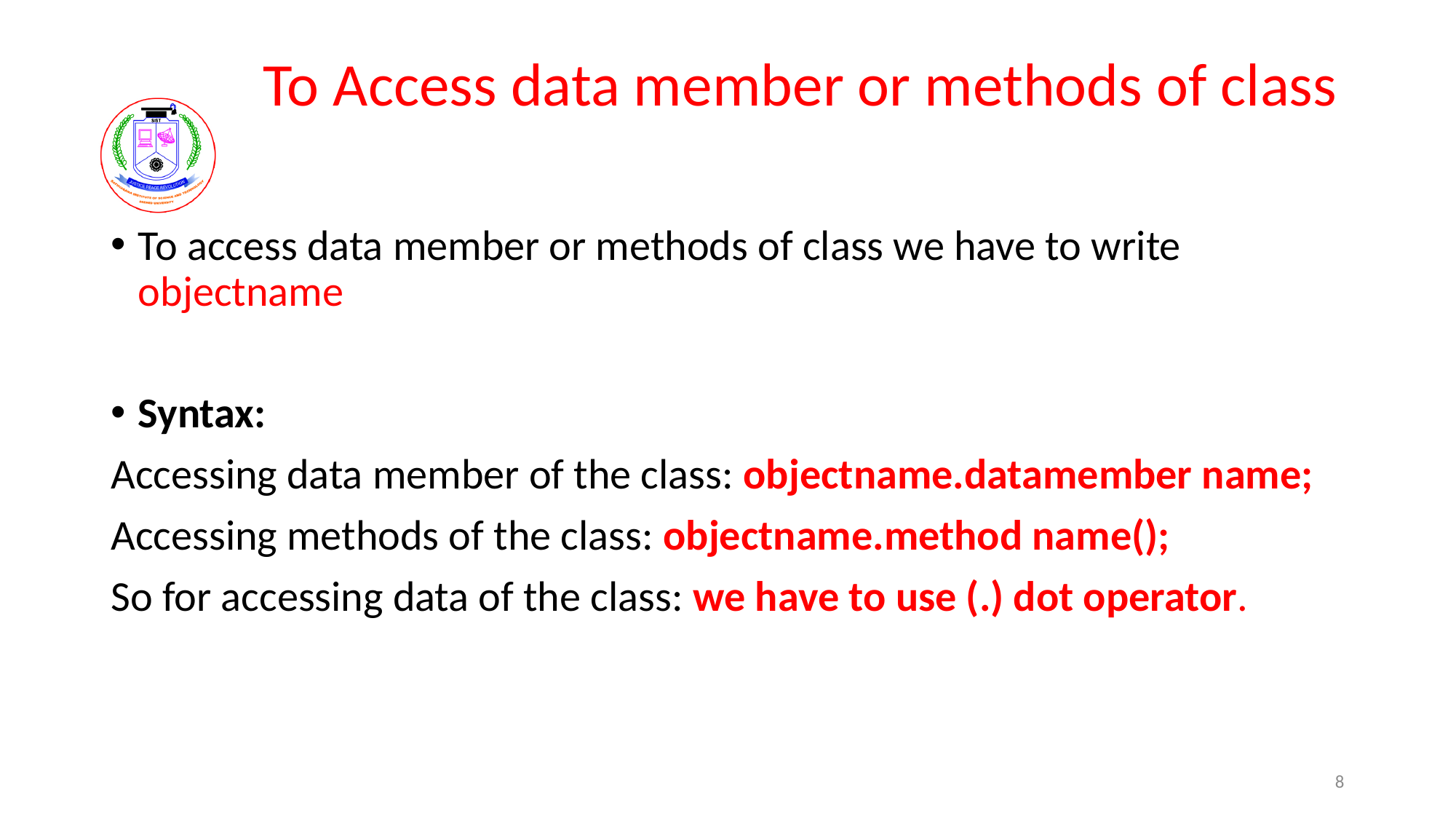

# To Access data member or methods of class
To access data member or methods of class we have to write objectname

Syntax:
Accessing data member of the class: objectname.datamember name;
Accessing methods of the class: objectname.method name();
So for accessing data of the class: we have to use (.) dot operator.
8